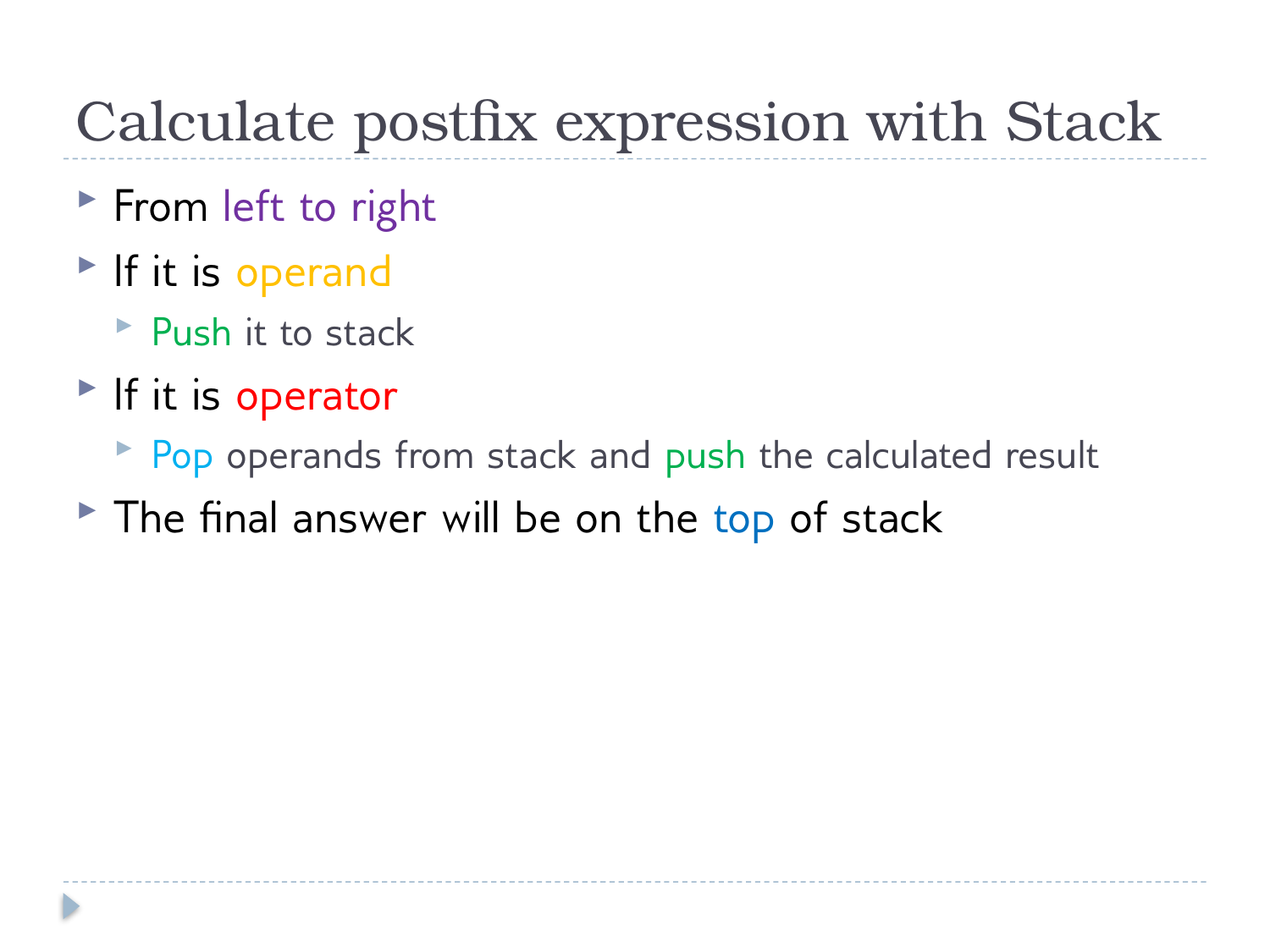

# Calculate postfix expression with Stack
From left to right
If it is operand
Push it to stack
If it is operator
Pop operands from stack and push the calculated result
The final answer will be on the top of stack